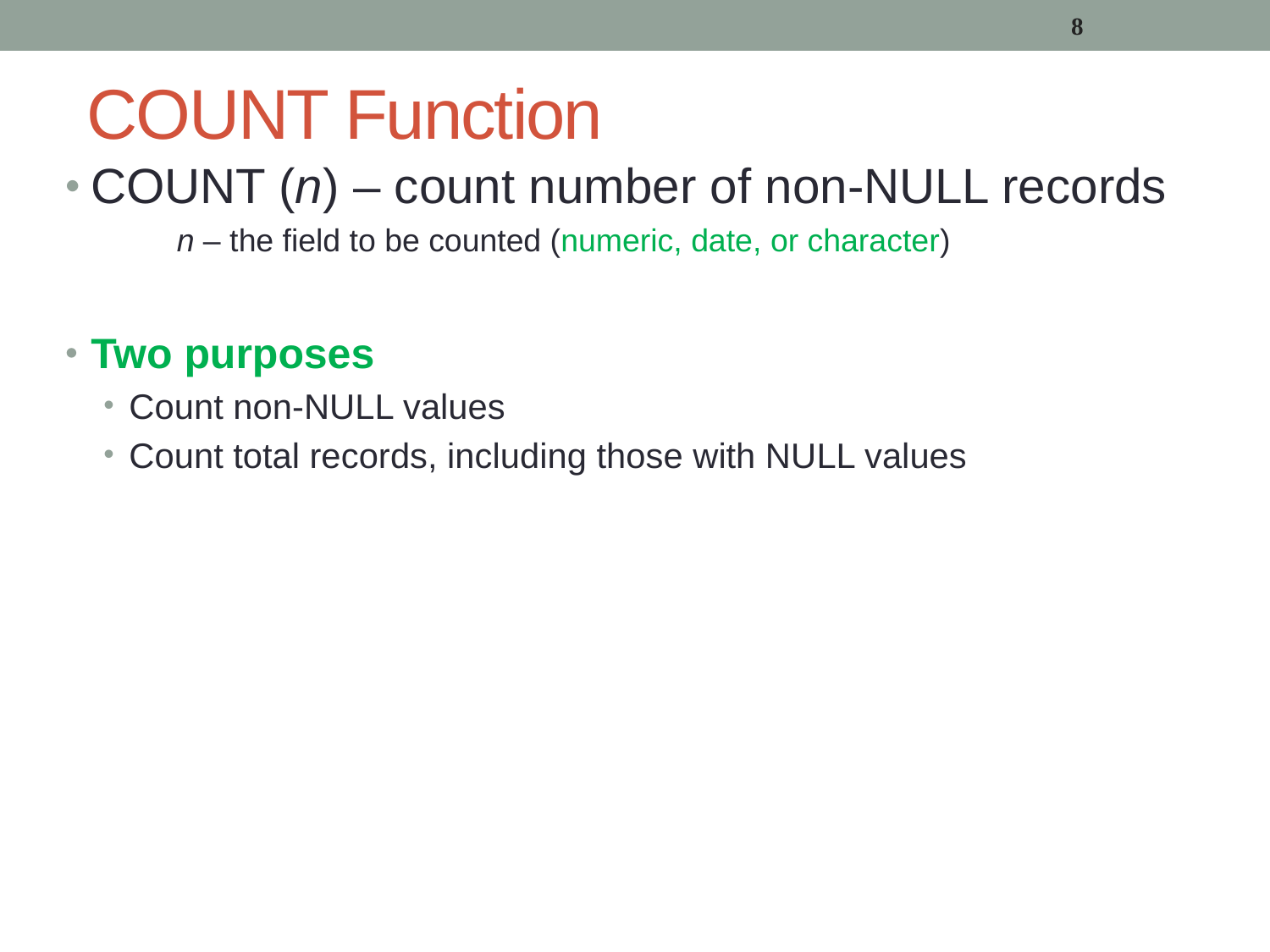

8
# COUNT Function
COUNT (n) – count number of non-NULL records
n – the field to be counted (numeric, date, or character)

Two purposes
Count non-NULL values
Count total records, including those with NULL values